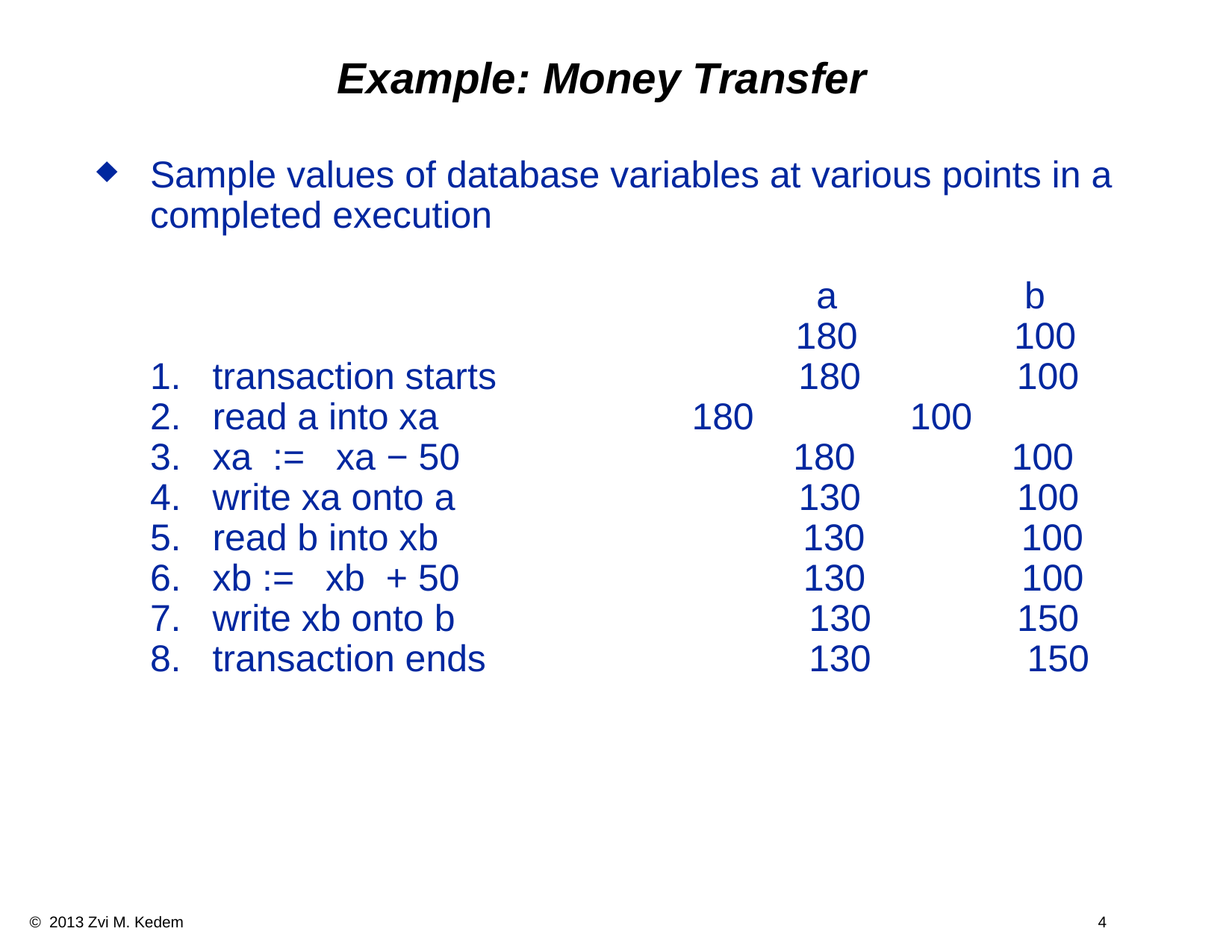

Example: Money Transfer
Sample values of database variables at various points in a completed execution
                                                                a                  b
                                                              180               100
1.   transaction starts                             180               100
2.   read a into xa 		         180               100
3.   xa  :=   xa − 50                                180               100
4.   write xa onto a                                 130               100
5.   read b into xb                                   130               100
6.   xb :=   xb  + 50                                 130               100
7.   write xb onto b                                  130              150
8.   transaction ends                               130               150